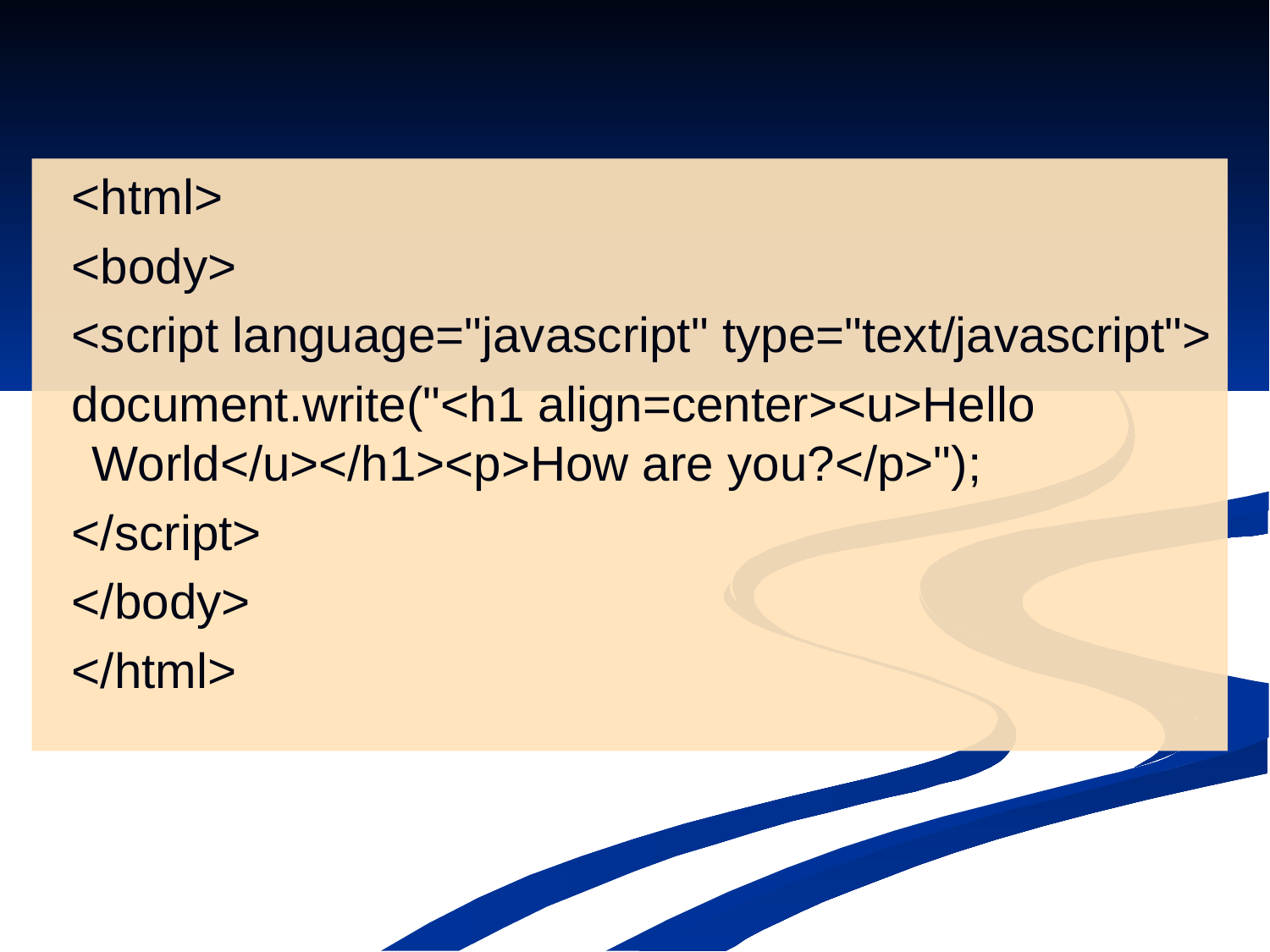

<html>
  <body>
  <script language="javascript" type="text/javascript">
  document.write("<h1 align=center><u>Hello World</u></h1><p>How are you?</p>");
  </script>
  </body>
  </html>